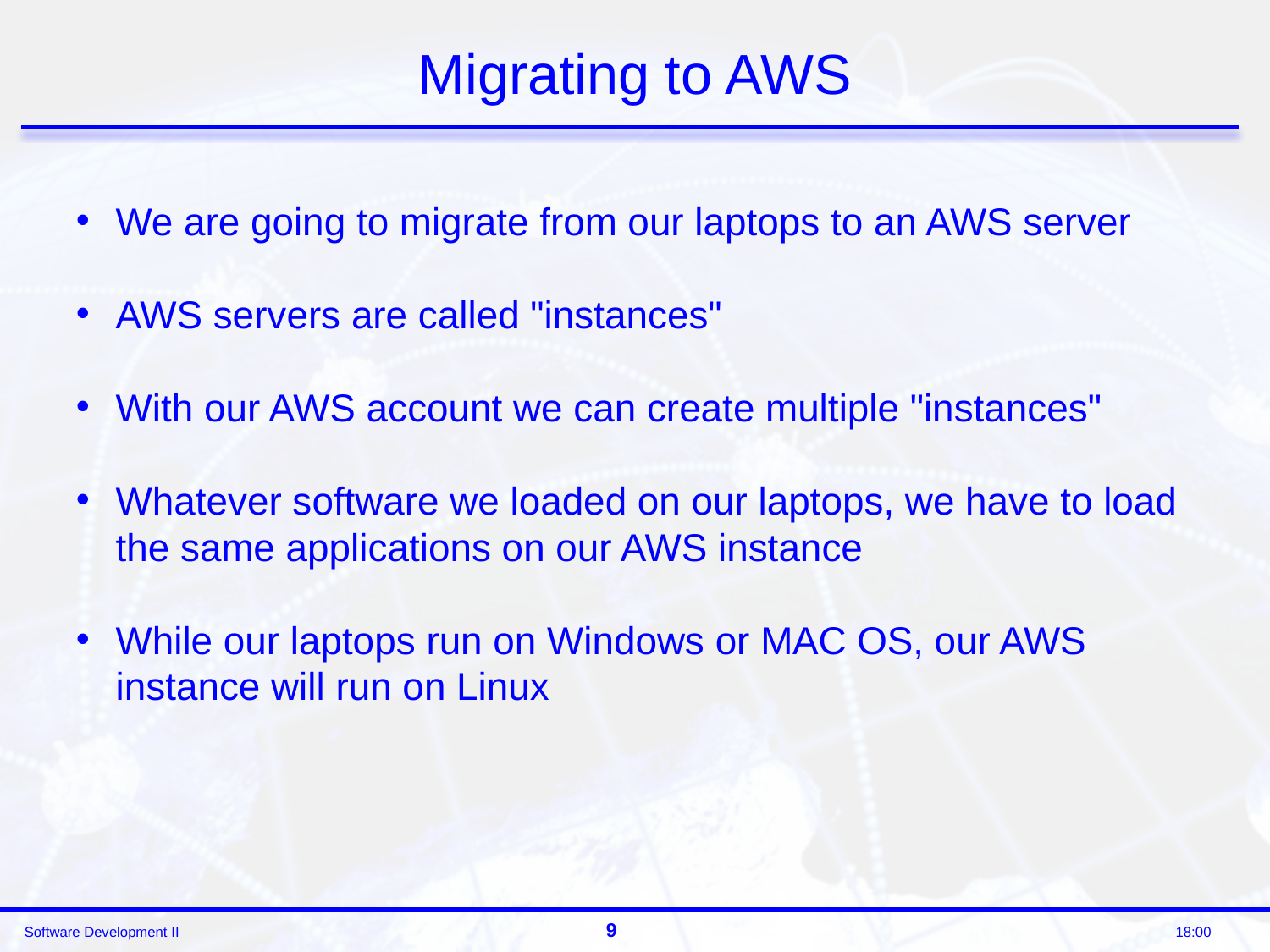

# Migrating to AWS
We are going to migrate from our laptops to an AWS server

AWS servers are called "instances"

With our AWS account we can create multiple "instances"

Whatever software we loaded on our laptops, we have to load the same applications on our AWS instance

While our laptops run on Windows or MAC OS, our AWS instance will run on Linux
9